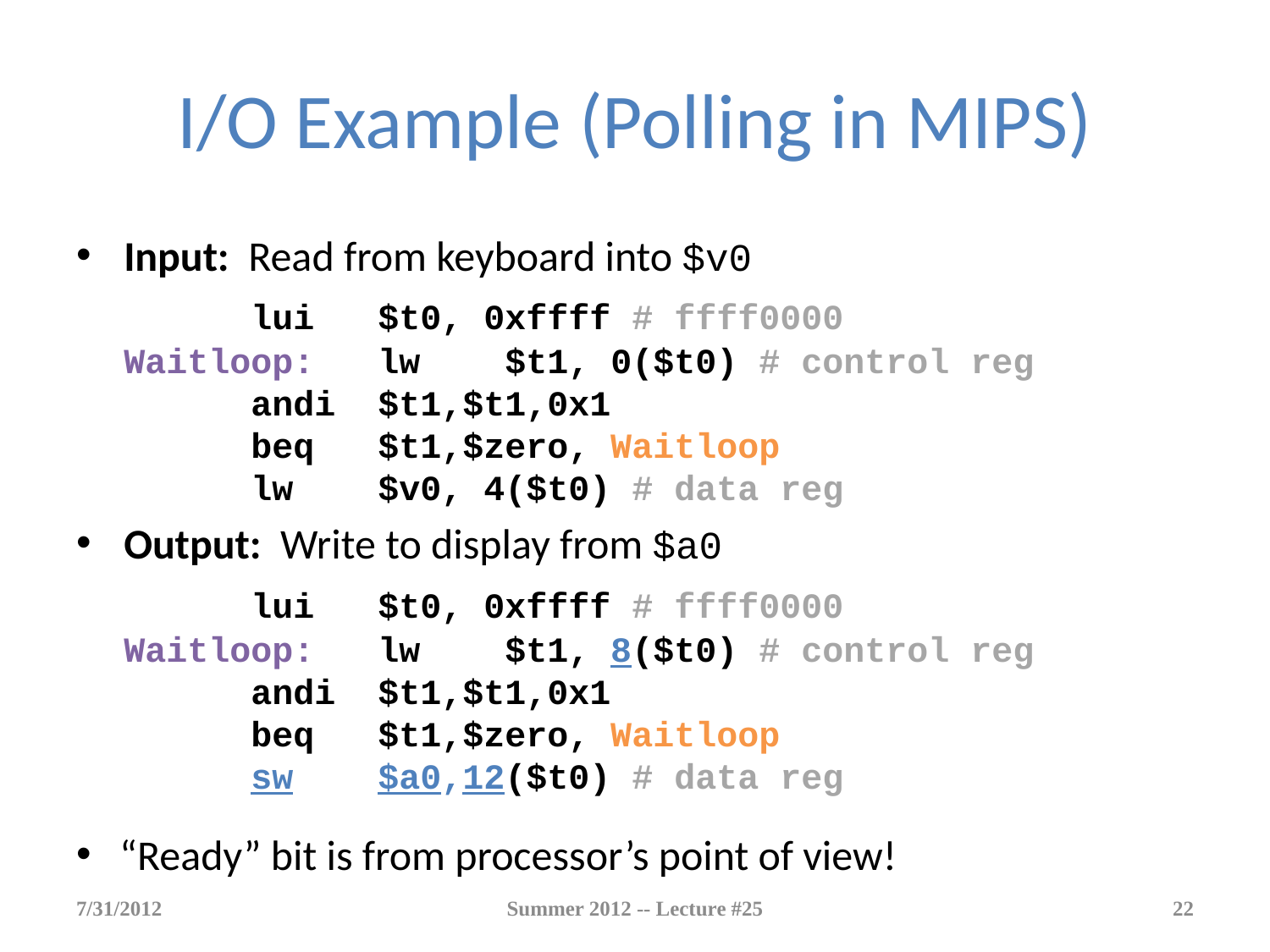

# I/O Example (Polling in MIPS)
Input:  Read from keyboard into $v0
		lui	$t0, 0xffff # ffff0000
Waitloop:	lw	$t1, 0($t0) # control reg
	andi	$t1,$t1,0x1
	beq	$t1,$zero, Waitloop
	lw	$v0, 4($t0) # data reg
Output:  Write to display from $a0
		lui	$t0, 0xffff # ffff0000
Waitloop:	lw	$t1, 8($t0) # control reg
	andi	$t1,$t1,0x1
	beq	$t1,$zero, Waitloop
	sw	$a0,12($t0) # data reg
   “Ready” bit is from processor’s point of view!
7/31/2012
Summer 2012 -- Lecture #25
22